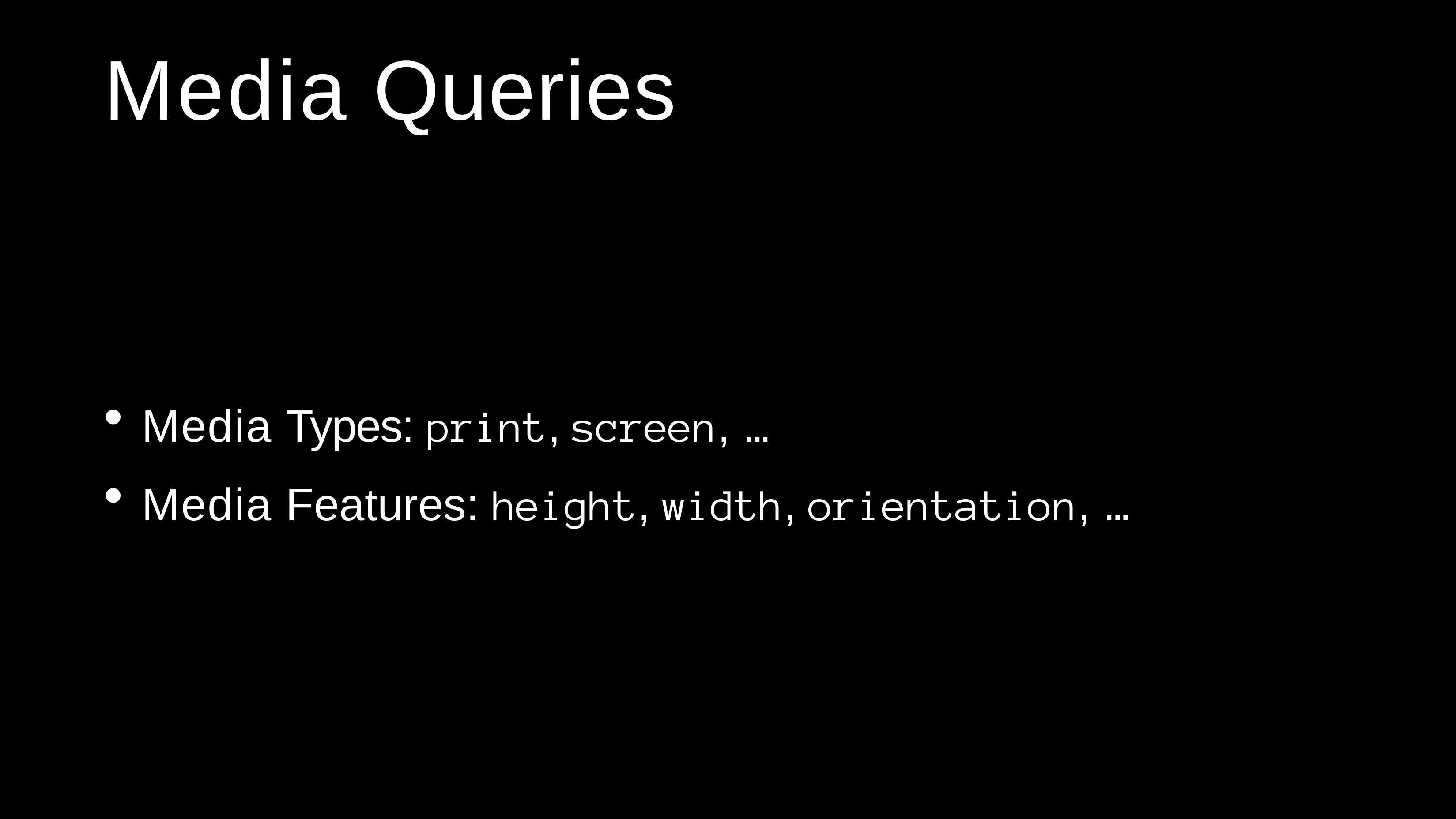

# Media Queries
Media Types: print, screen, ...
Media Features: height, width, orientation, ...